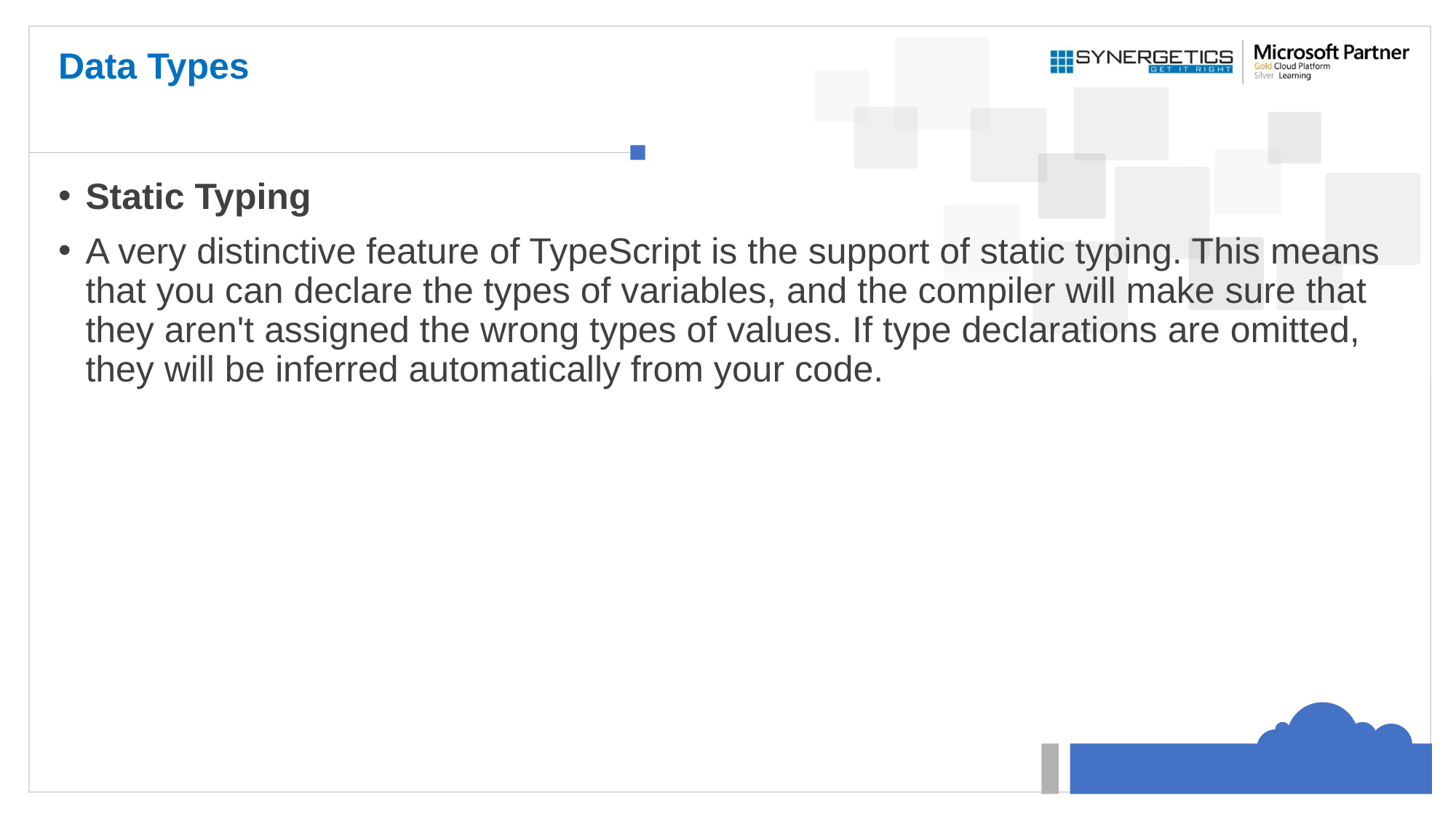

# Data Types
Static Typing
A very distinctive feature of TypeScript is the support of static typing. This means that you can declare the types of variables, and the compiler will make sure that they aren't assigned the wrong types of values. If type declarations are omitted, they will be inferred automatically from your code.